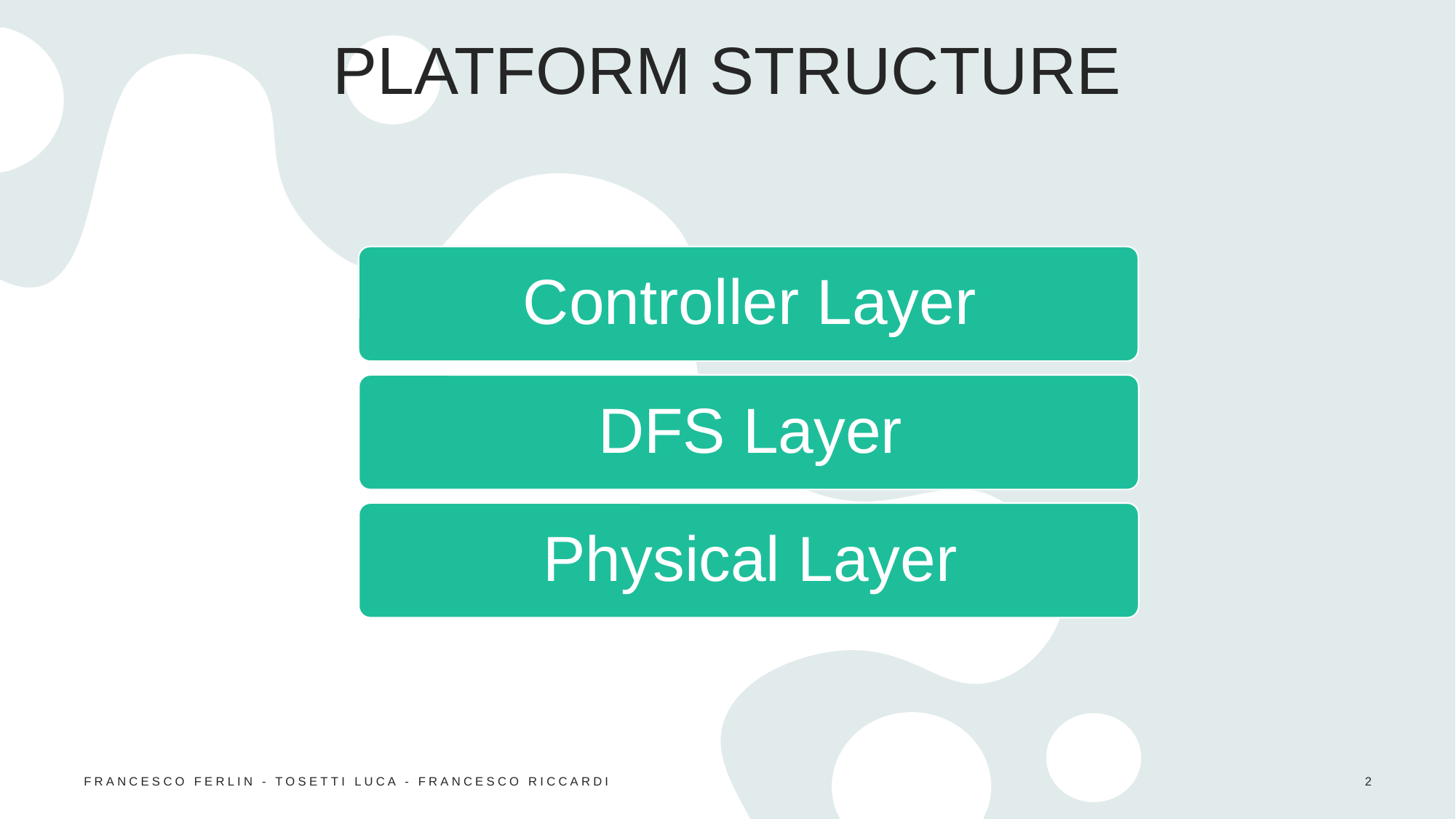

PLATFORM STRUCTURE
Controller Layer
DFS Layer
Physical Layer
FRANCESCO FERLIN - TOSETTI LUCA - FRANCESCO RICCARDI
2